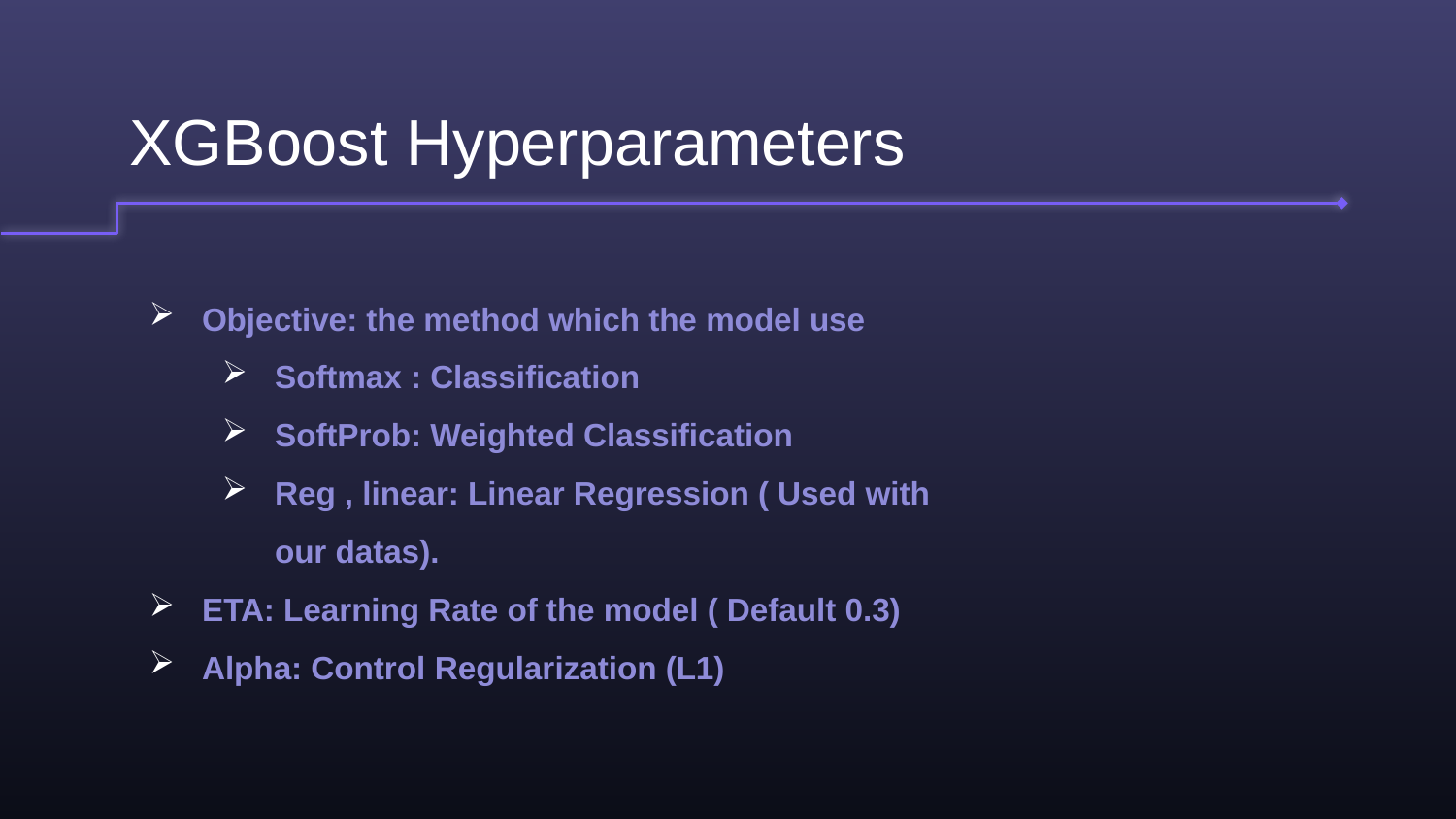

# XGBoost Hyperparameters

Objective: the method which the model use
Softmax : Classification
SoftProb: Weighted Classification
Reg , linear: Linear Regression ( Used with our datas).
ETA: Learning Rate of the model ( Default 0.3)
Alpha: Control Regularization (L1)